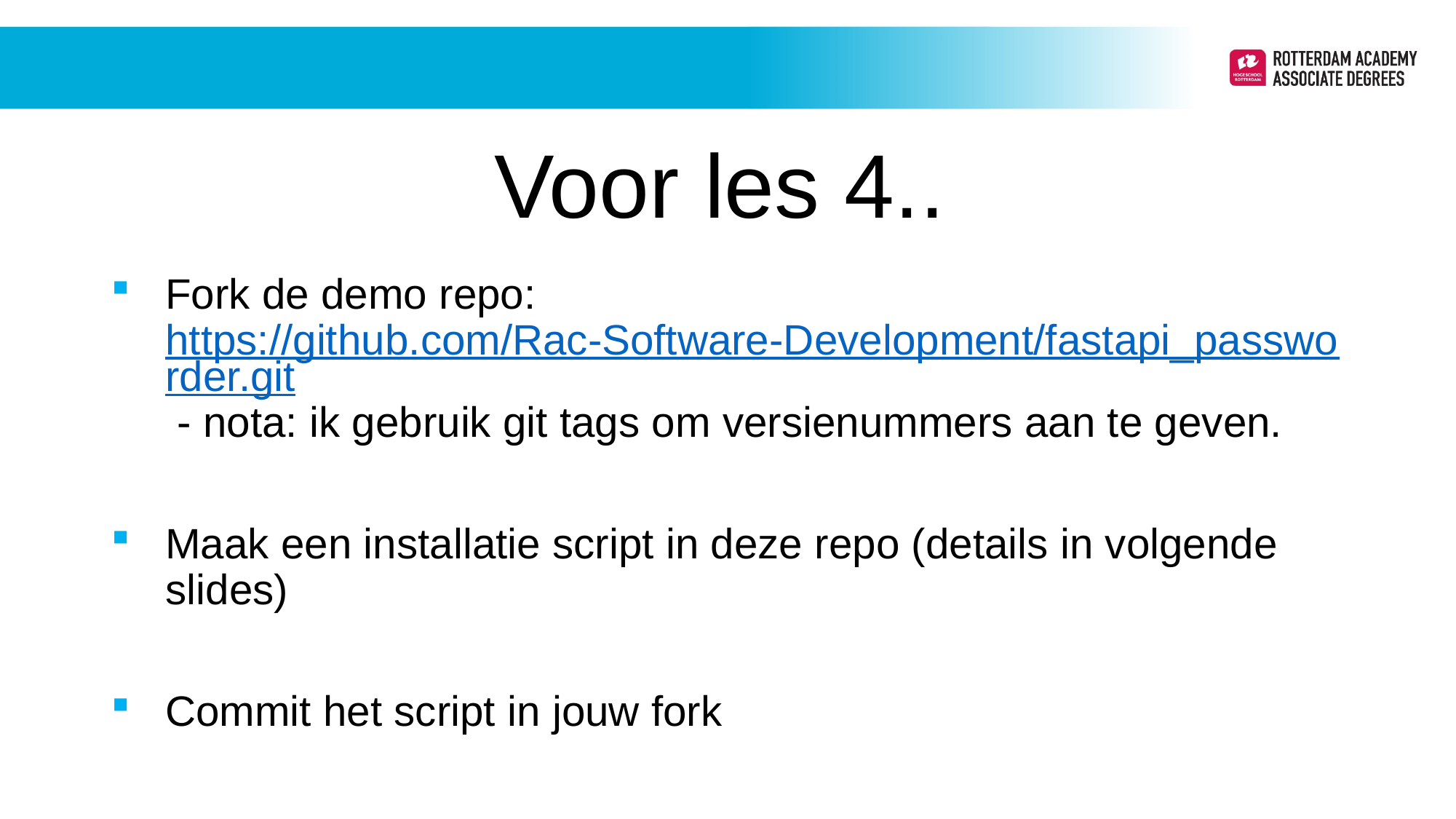

Voor les 4..
Fork de demo repo: https://github.com/Rac-Software-Development/fastapi_passworder.git - nota: ik gebruik git tags om versienummers aan te geven.

Maak een installatie script in deze repo (details in volgende slides)

Commit het script in jouw fork